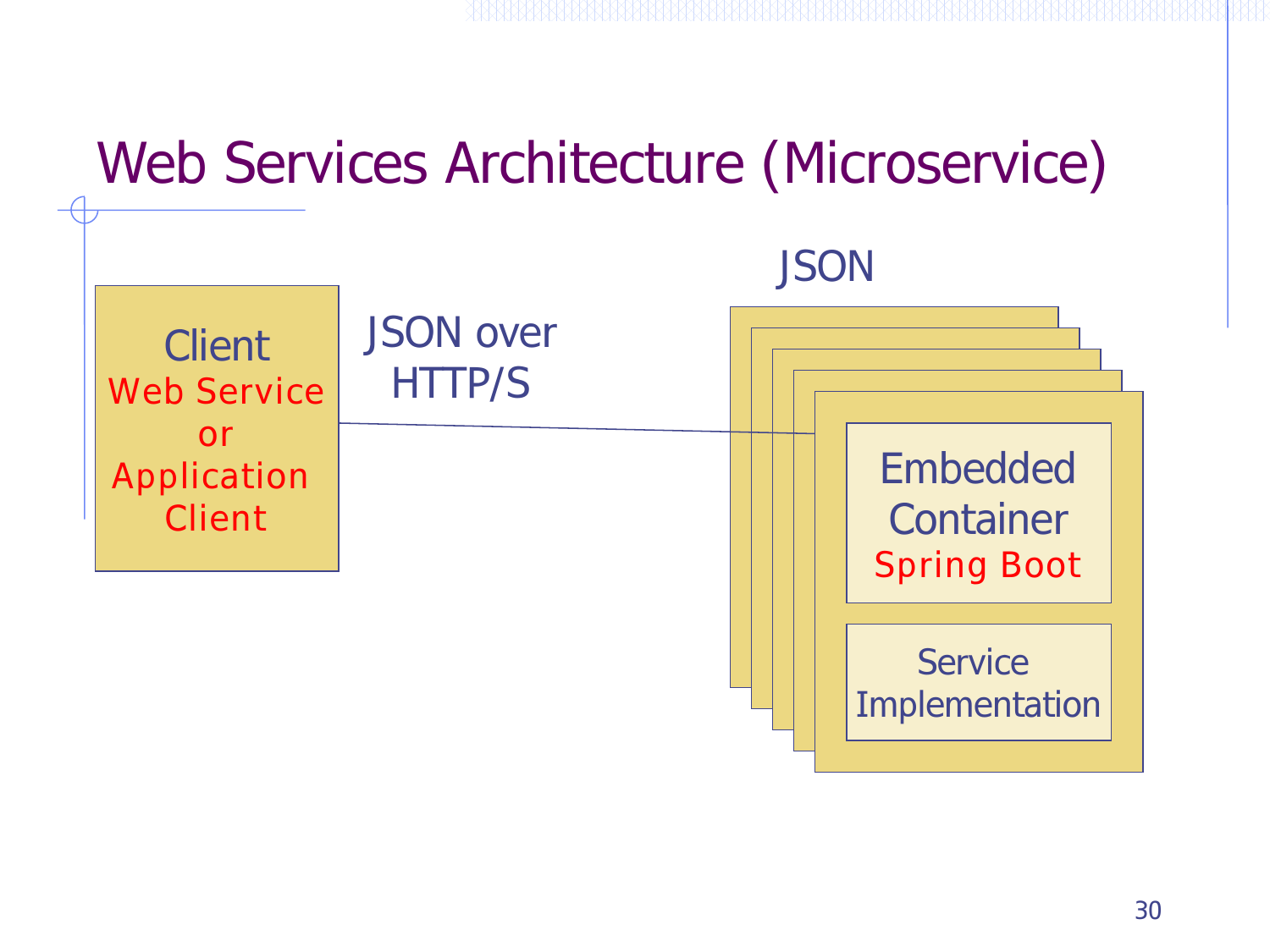

# Web Services Architecture (Microservice)
JSON
Client
Web Service
or
Application
Client
JSON over
HTTP/S

Embedded
Container
Spring Boot
Service
Implementation
30